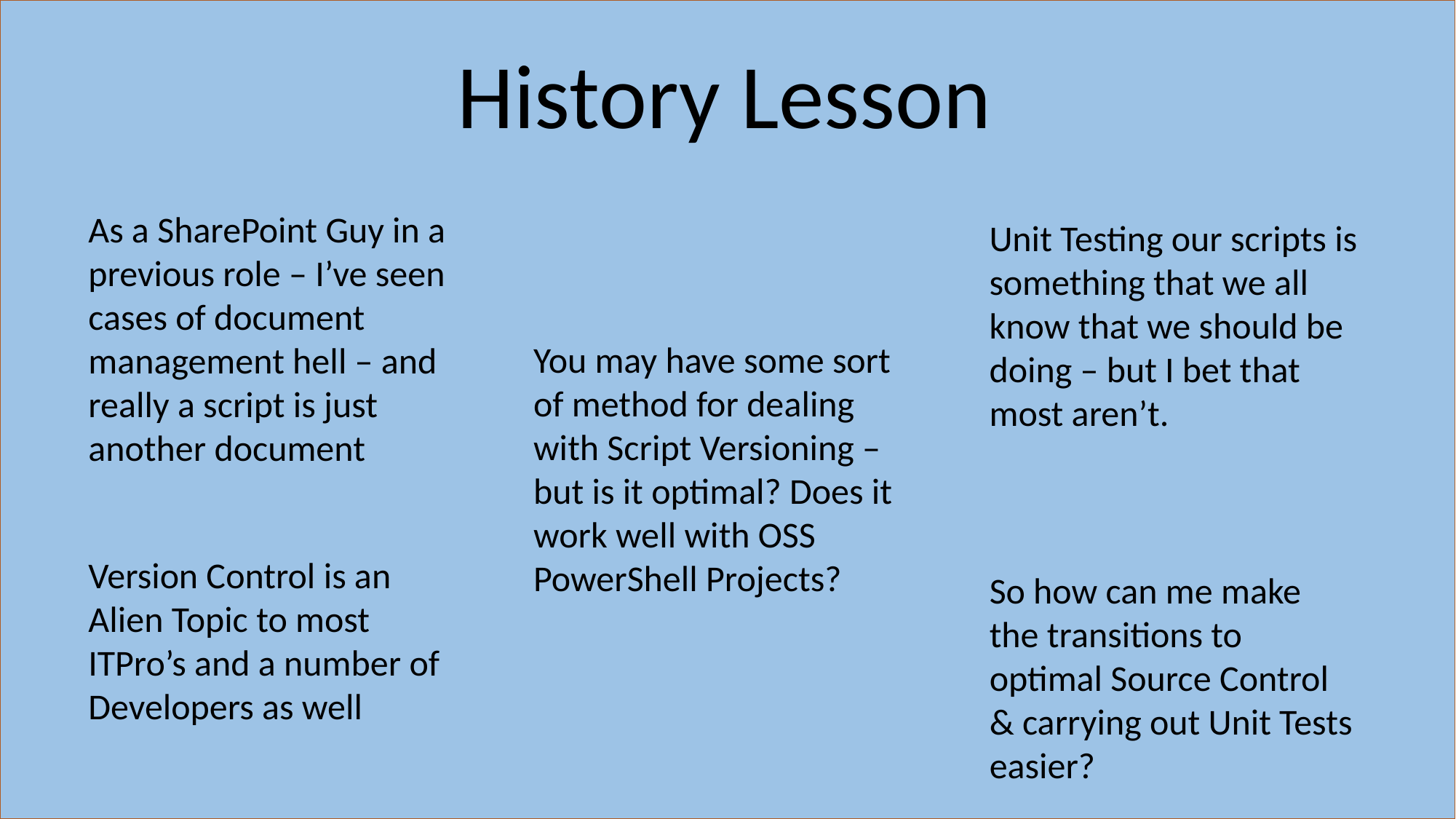

# History Lesson
As a SharePoint Guy in a previous role – I’ve seen cases of document management hell – and really a script is just another document
Unit Testing our scripts is something that we all know that we should be doing – but I bet that most aren’t.
You may have some sort of method for dealing with Script Versioning – but is it optimal? Does it work well with OSS PowerShell Projects?
Version Control is an Alien Topic to most ITPro’s and a number of Developers as well
So how can me make the transitions to optimal Source Control & carrying out Unit Tests easier?